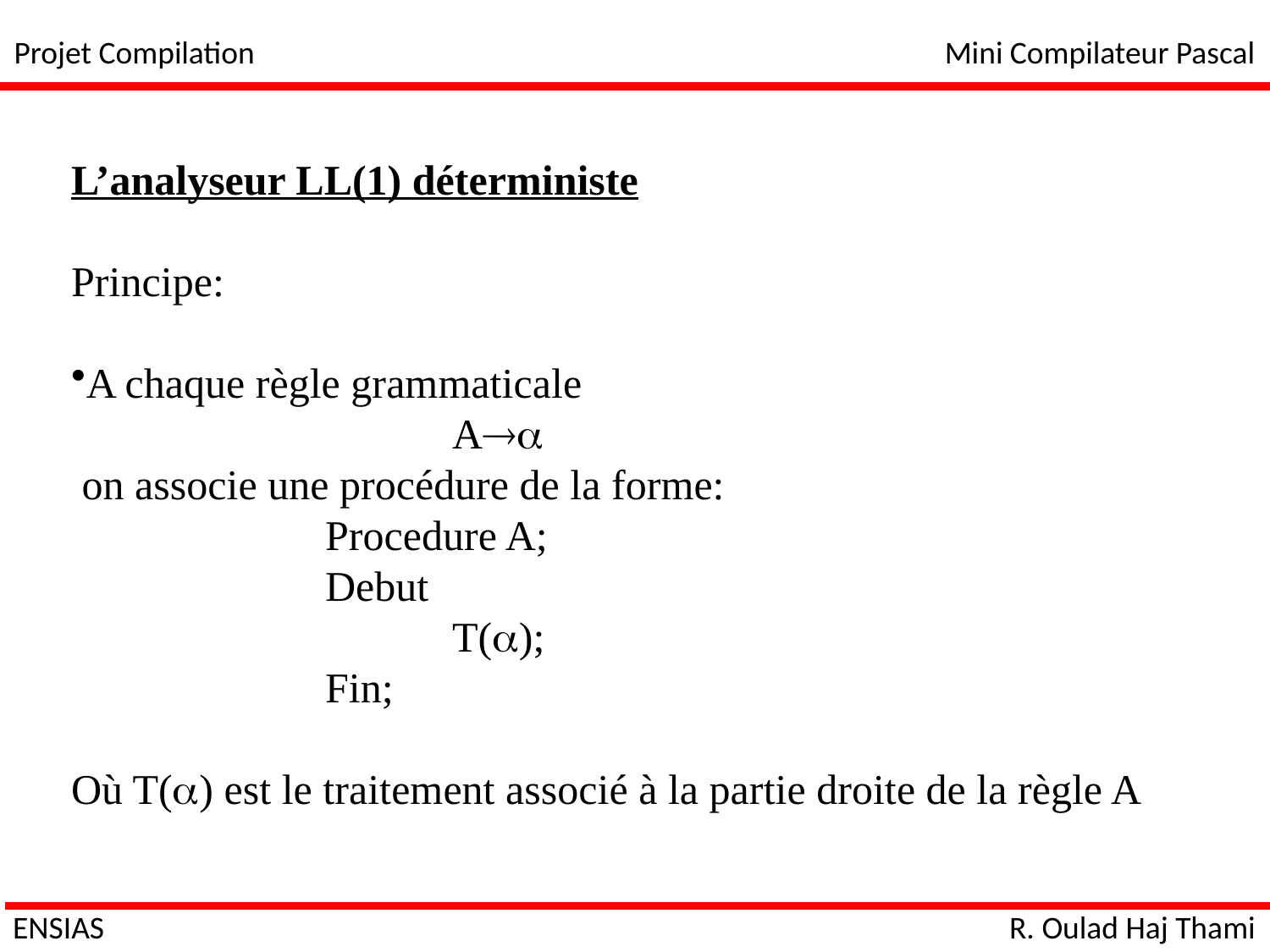

Projet Compilation
Mini Compilateur Pascal
L’analyseur LL(1) déterministe

Principe:

A chaque règle grammaticale
			A→α
 on associe une procédure de la forme:
		Procedure A;
		Debut
  			T(α);
		Fin;

Où T(α) est le traitement associé à la partie droite de la règle A

ENSIAS
R. Oulad Haj Thami